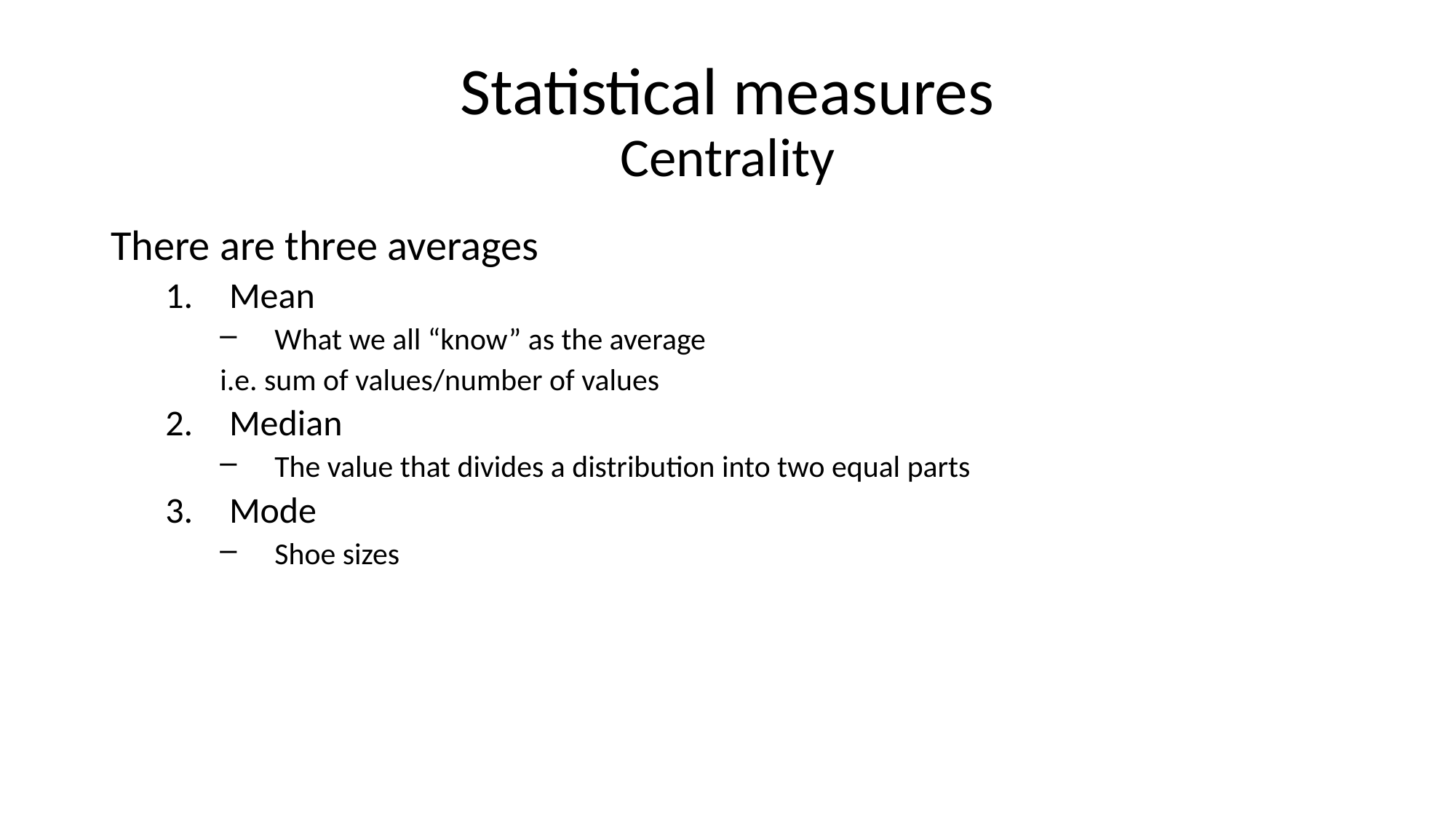

# Statistical measures Centrality
There are three averages
Mean
What we all “know” as the average
i.e. sum of values/number of values
Median
The value that divides a distribution into two equal parts
Mode
Shoe sizes